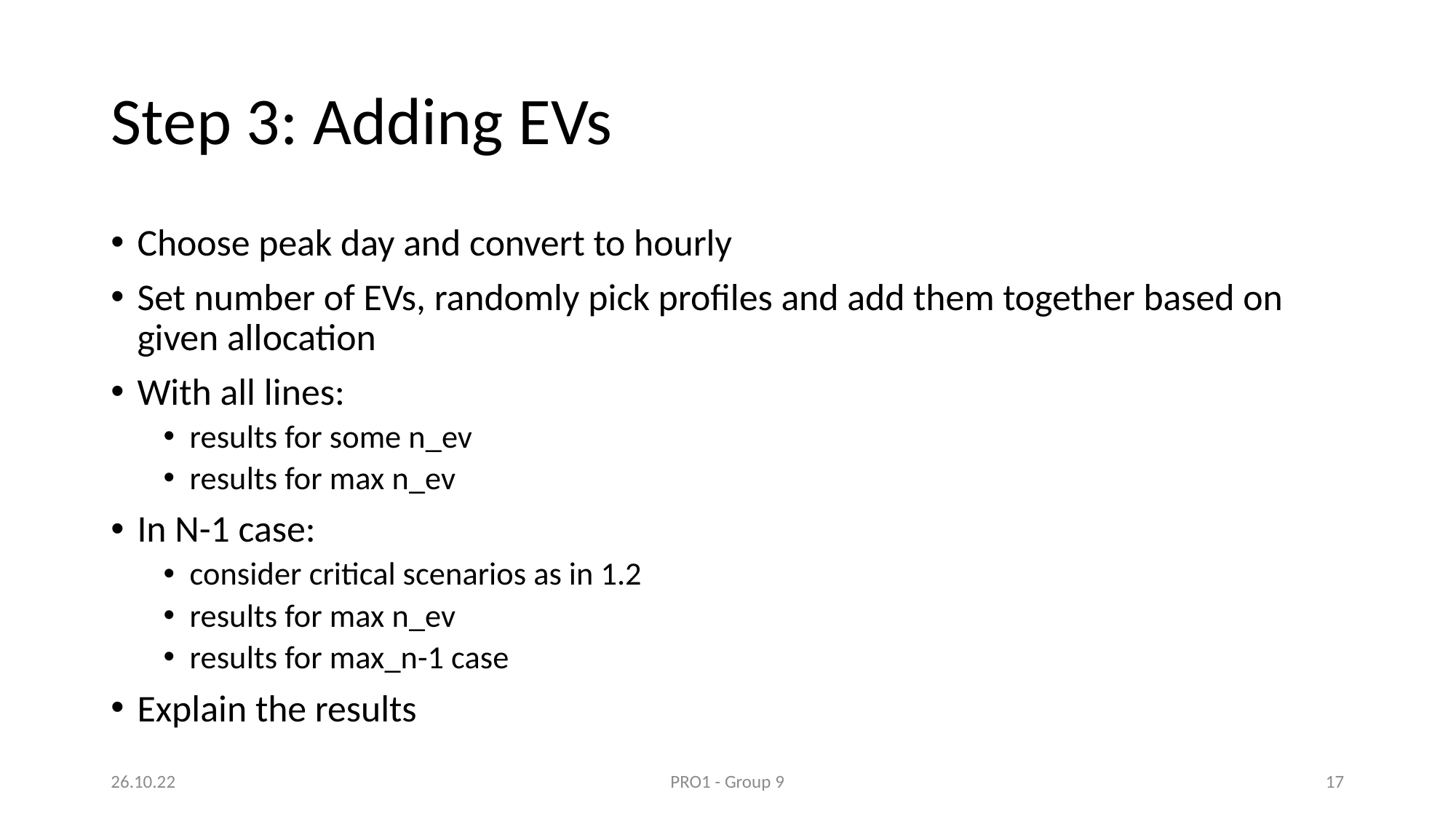

# Step 3: Adding EVs
Choose peak day and convert to hourly
Set number of EVs, randomly pick profiles and add them together based on given allocation
With all lines:
results for some n_ev
results for max n_ev
In N-1 case:
consider critical scenarios as in 1.2
results for max n_ev
results for max_n-1 case
Explain the results

26.10.22
PRO1 - Group 9
17